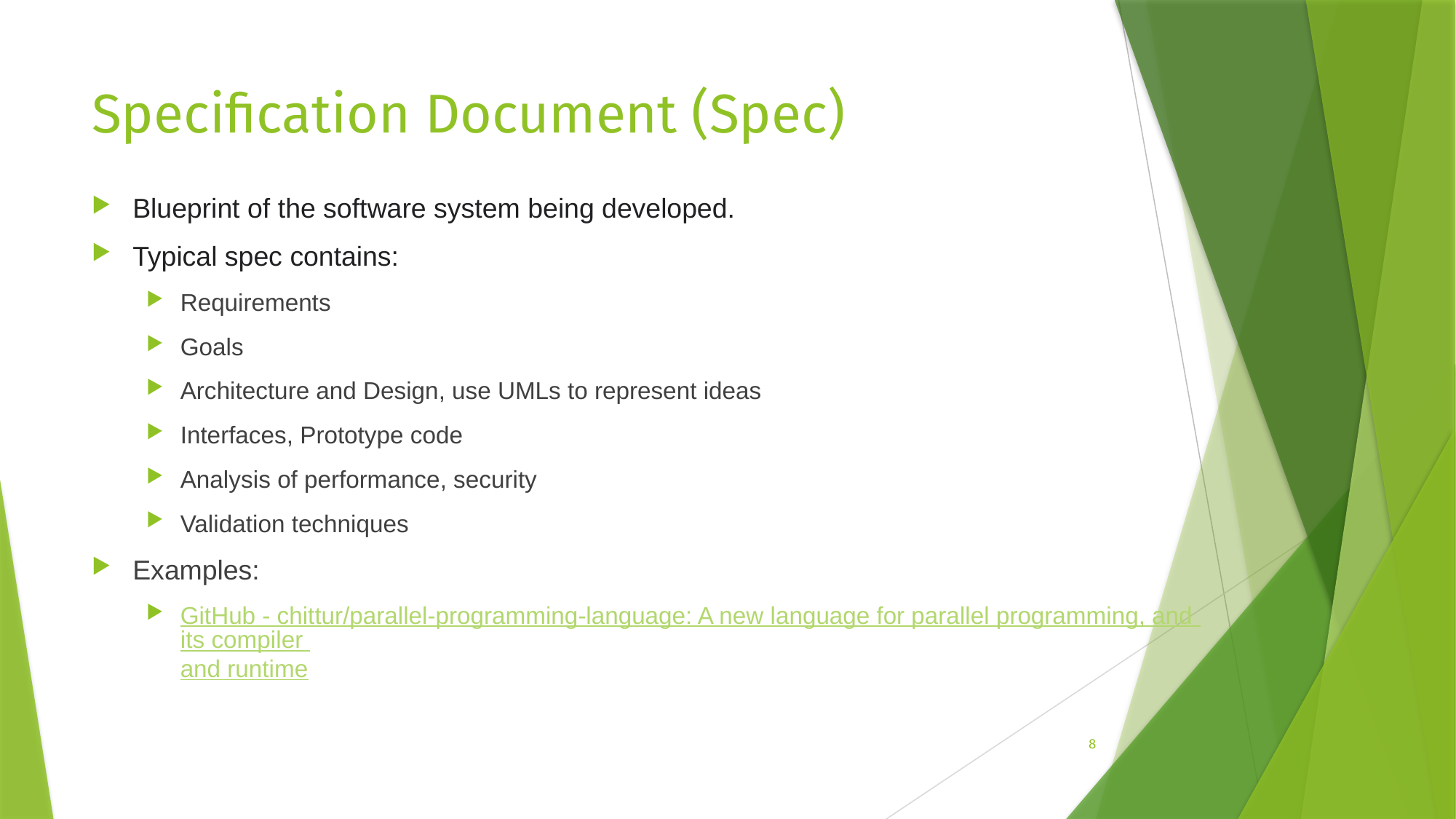

# Specification Document (Spec)
Blueprint of the software system being developed.
Typical spec contains:
Requirements
Goals
Architecture and Design, use UMLs to represent ideas
Interfaces, Prototype code
Analysis of performance, security
Validation techniques
Examples:
GitHub - chittur/parallel-programming-language: A new language for parallel programming, and its compiler and runtime
8